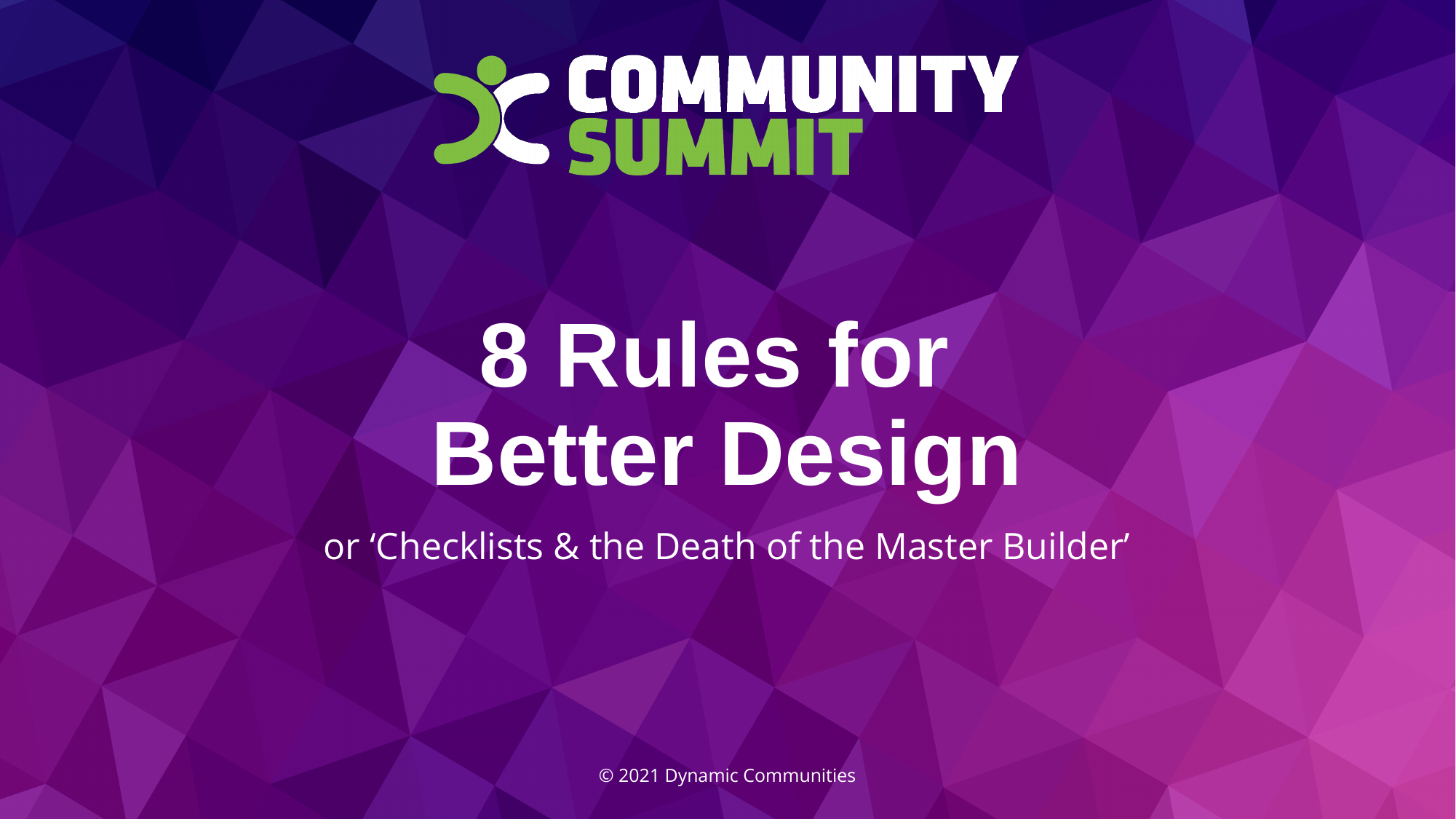

# 8 Rules for Better Design
or ‘Checklists & the Death of the Master Builder’